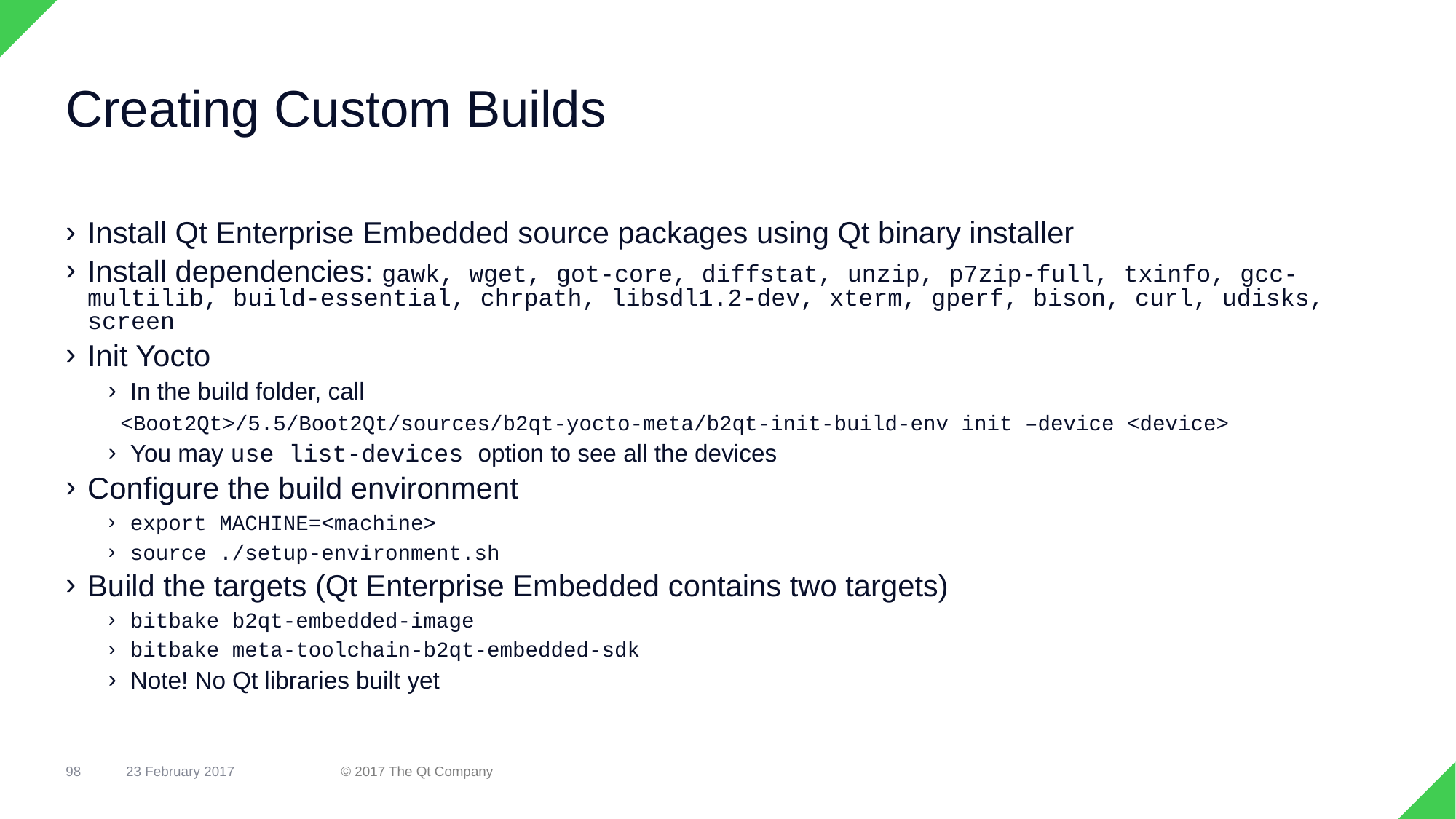

# Creating Custom Builds
Install Qt Enterprise Embedded source packages using Qt binary installer
Install dependencies: gawk, wget, got-core, diffstat, unzip, p7zip-full, txinfo, gcc-multilib, build-essential, chrpath, libsdl1.2-dev, xterm, gperf, bison, curl, udisks, screen
Init Yocto
In the build folder, call
<Boot2Qt>/5.5/Boot2Qt/sources/b2qt-yocto-meta/b2qt-init-build-env init –device <device>
You may use list-devices option to see all the devices
Configure the build environment
export MACHINE=<machine>
source ./setup-environment.sh
Build the targets (Qt Enterprise Embedded contains two targets)
bitbake b2qt-embedded-image
bitbake meta-toolchain-b2qt-embedded-sdk
Note! No Qt libraries built yet
23 February 2017
98
© 2017 The Qt Company